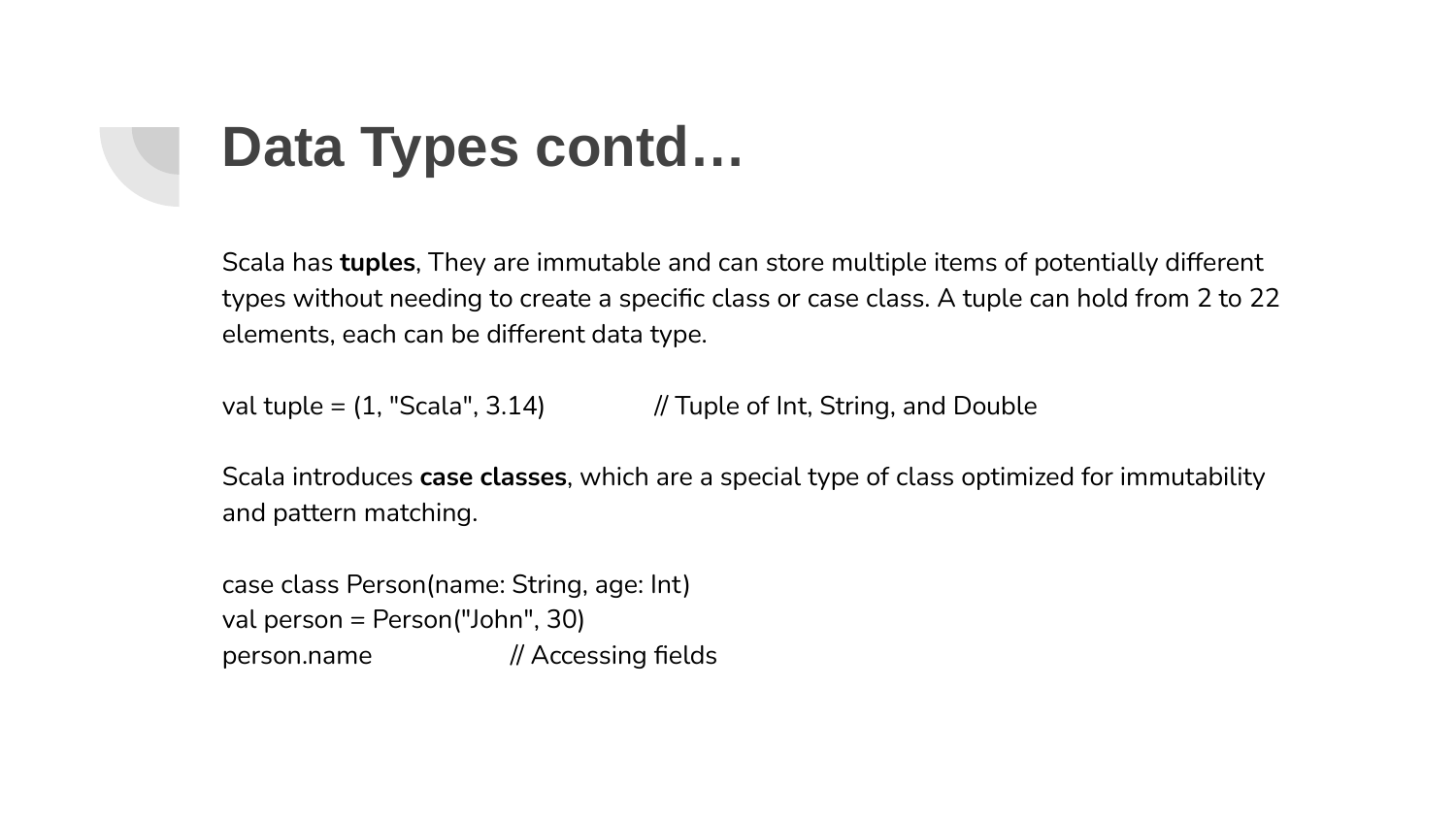

# Data Types contd…
Scala has tuples, They are immutable and can store multiple items of potentially different types without needing to create a specific class or case class. A tuple can hold from 2 to 22 elements, each can be different data type.

val tuple = (1, "Scala", 3.14)					// Tuple of Int, String, and Double

Scala introduces case classes, which are a special type of class optimized for immutability and pattern matching.

case class Person(name: String, age: Int)
val person = Person("John", 30)
person.name   							// Accessing fields